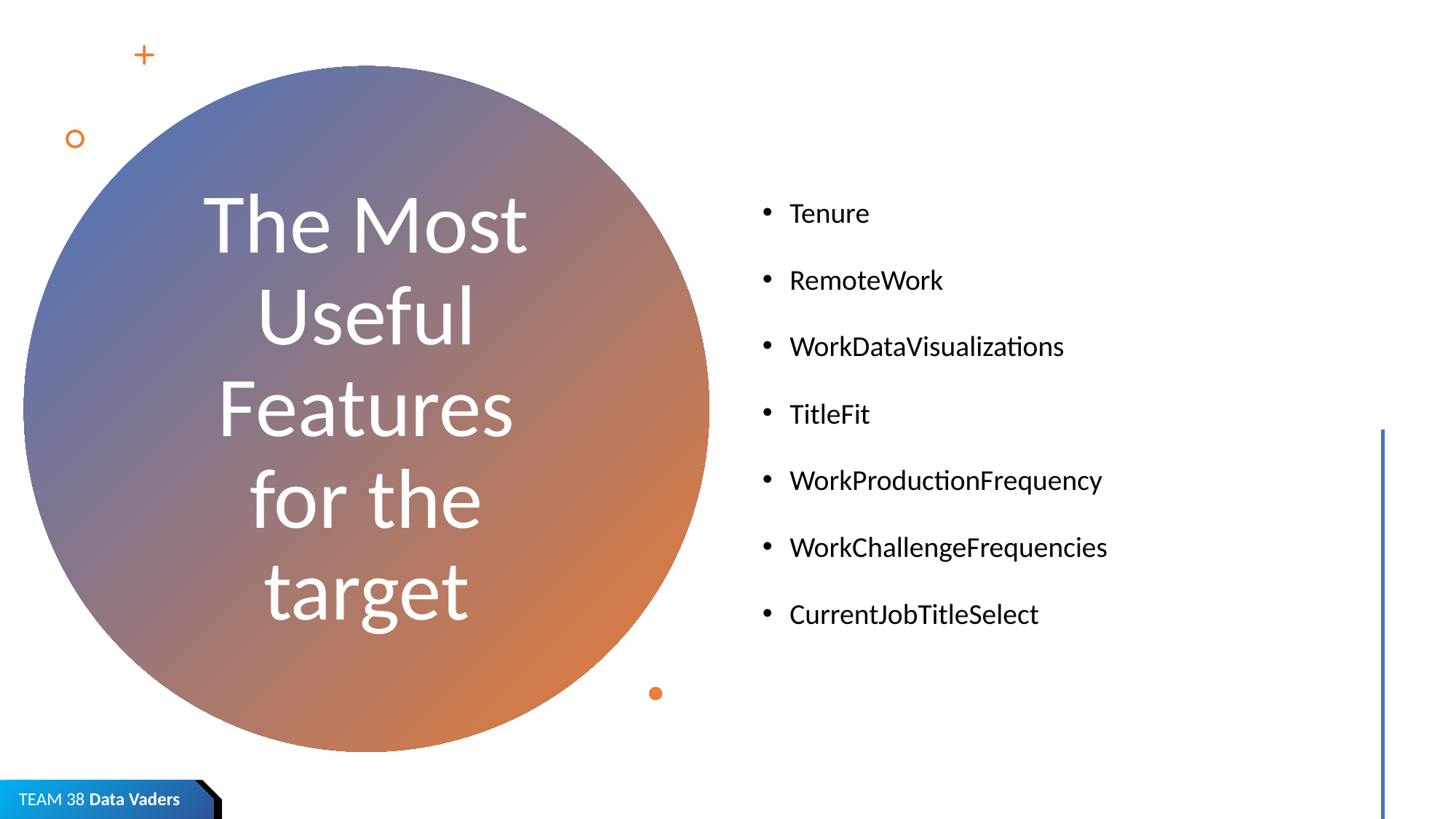

Tenure
RemoteWork
WorkDataVisualizations
TitleFit
WorkProductionFrequency
WorkChallengeFrequencies
CurrentJobTitleSelect

# The Most Useful Features for the target

TEAM 38 Data Vaders